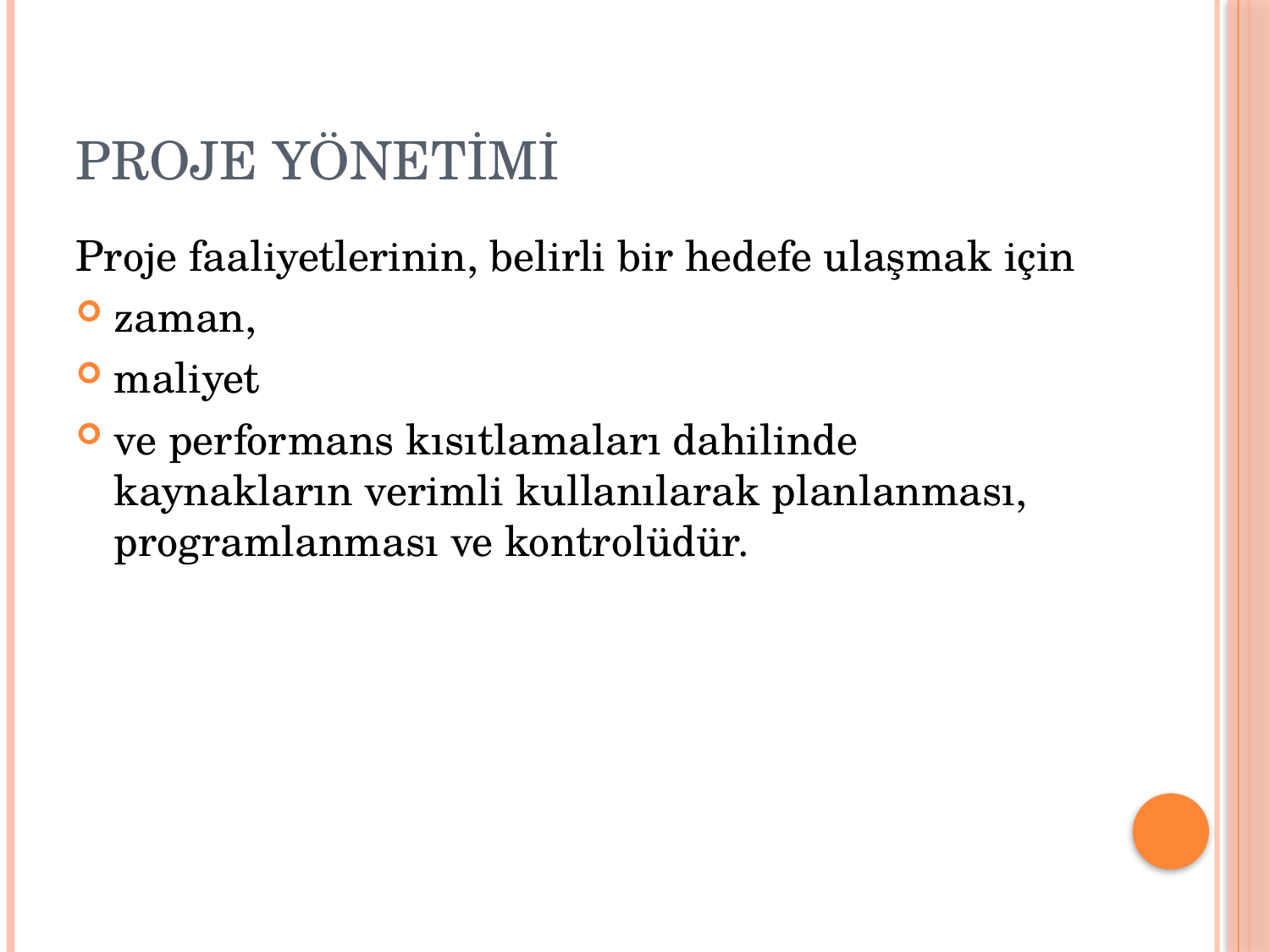

# Proje yönetimi
Proje faaliyetlerinin, belirli bir hedefe ulaşmak için
zaman,
maliyet
ve performans kısıtlamaları dahilinde kaynakların verimli kullanılarak planlanması, programlanması ve kontrolüdür.